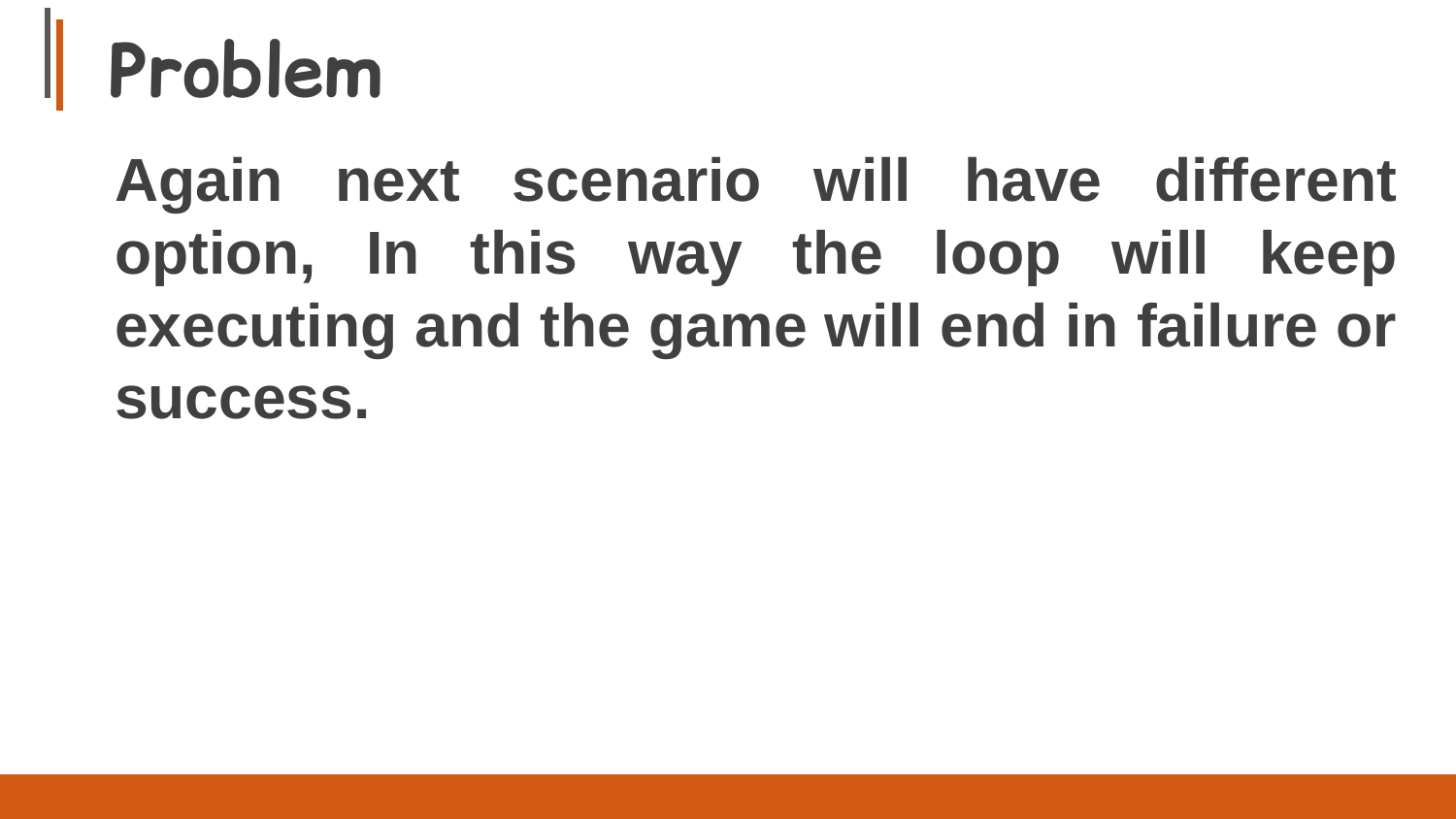

# Problem
Again next scenario will have different option, In this way the loop will keep executing and the game will end in failure or success.